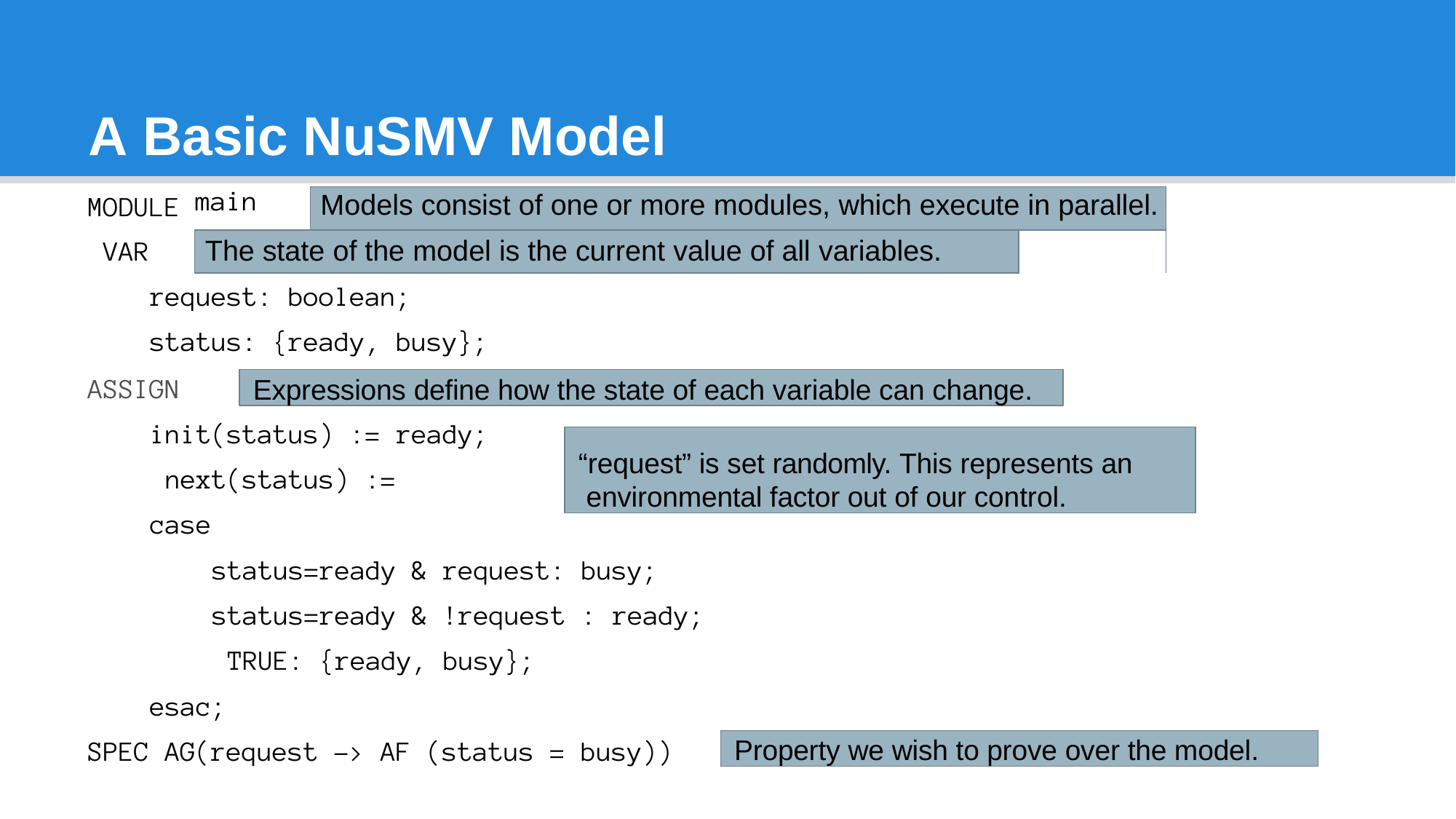

# A Basic NuSMV Model
MODULE  VAR
request: boolean;  status: {ready, busy};
| main | Models consist of one or more modules, which execute in parallel. |  |
| --- | --- | --- |
| The state of the model is the current value of all variables. |  |  |
ASSIGN
Expressions define how the state of each variable can change.
init(status) := ready;  next(status) :=
case
“request” is set randomly. This represents an  environmental factor out of our control.
status=ready & request: busy;  status=ready & !request : ready;  TRUE: {ready, busy};
esac;
SPEC AG(request -> AF (status = busy))
Property we wish to prove over the model.
22